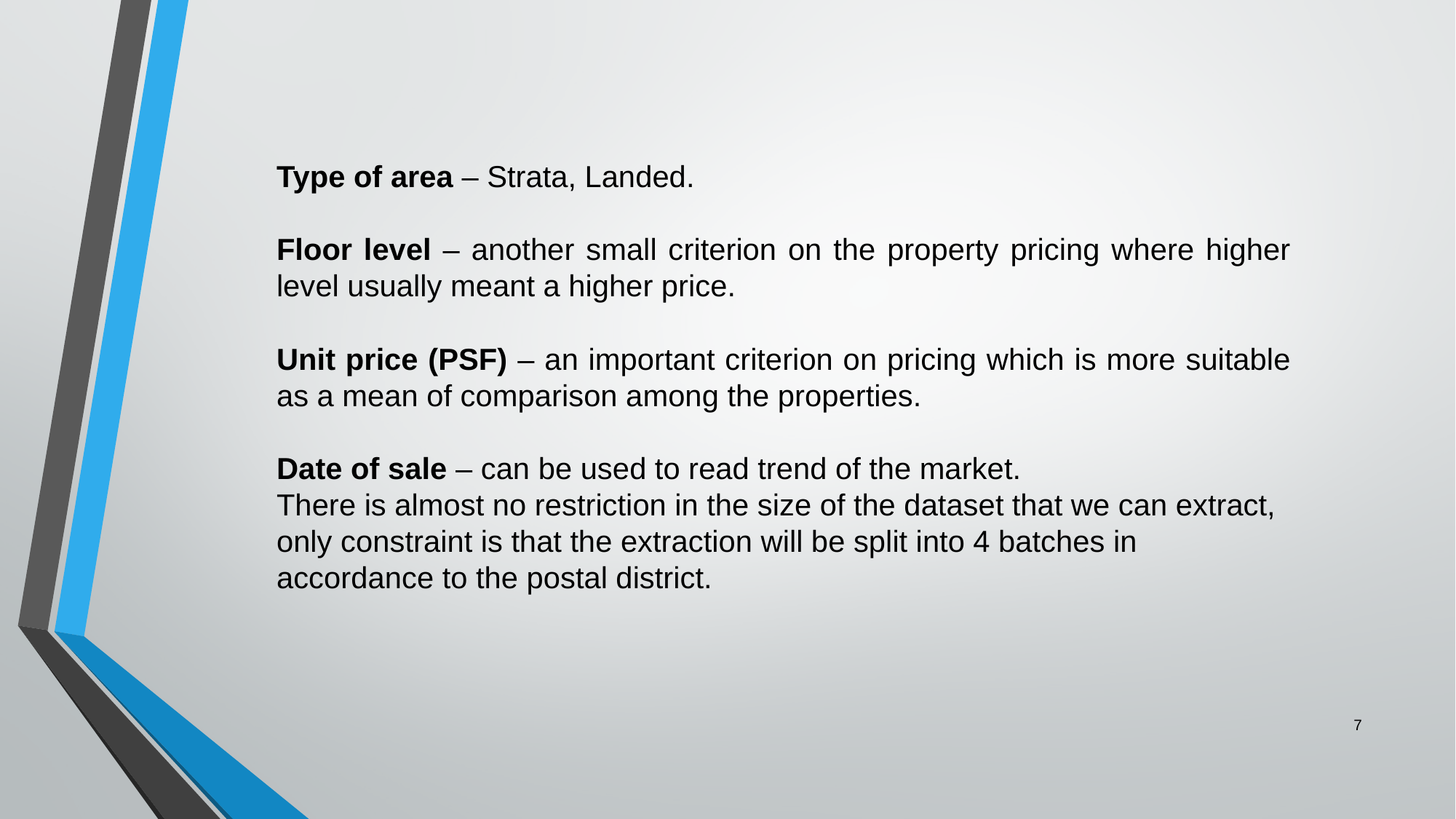

Type of area – Strata, Landed.

Floor level – another small criterion on the property pricing where higher level usually meant a higher price.

Unit price (PSF) – an important criterion on pricing which is more suitable as a mean of comparison among the properties.

Date of sale – can be used to read trend of the market.
There is almost no restriction in the size of the dataset that we can extract, only constraint is that the extraction will be split into 4 batches in accordance to the postal district.
7